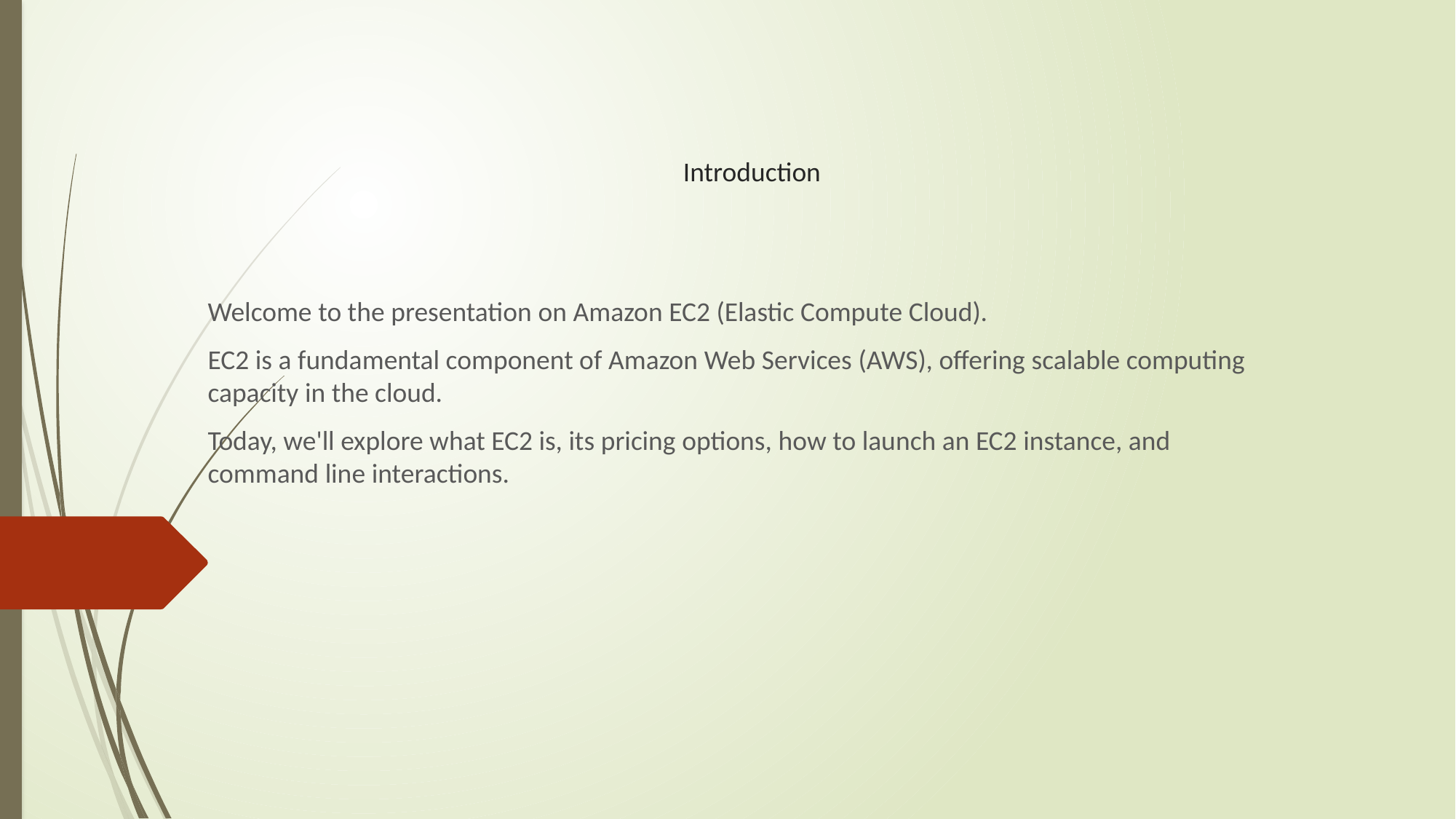

# Introduction

Welcome to the presentation on Amazon EC2 (Elastic Compute Cloud).
EC2 is a fundamental component of Amazon Web Services (AWS), offering scalable computing capacity in the cloud.
Today, we'll explore what EC2 is, its pricing options, how to launch an EC2 instance, and command line interactions.